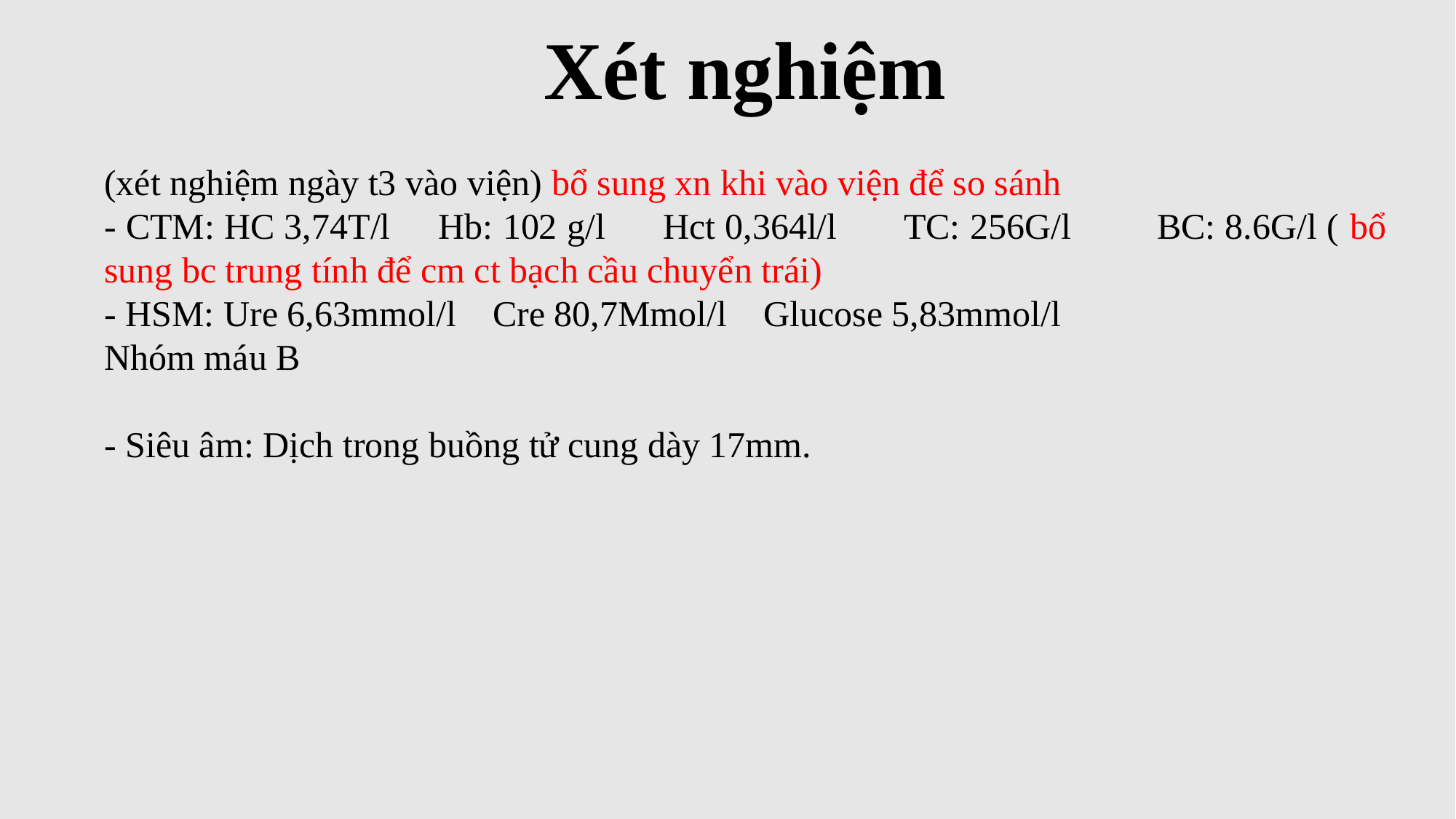

Xét nghiệm

(xét nghiệm ngày t3 vào viện) bổ sung xn khi vào viện để so sánh
- CTM: HC 3,74T/l     Hb: 102 g/l      Hct 0,364l/l       TC: 256G/l         BC: 8.6G/l ( bổ sung bc trung tính để cm ct bạch cầu chuyển trái)
- HSM: Ure 6,63mmol/l    Cre 80,7Mmol/l    Glucose 5,83mmol/l
Nhóm máu B

- Siêu âm: Dịch trong buồng tử cung dày 17mm.